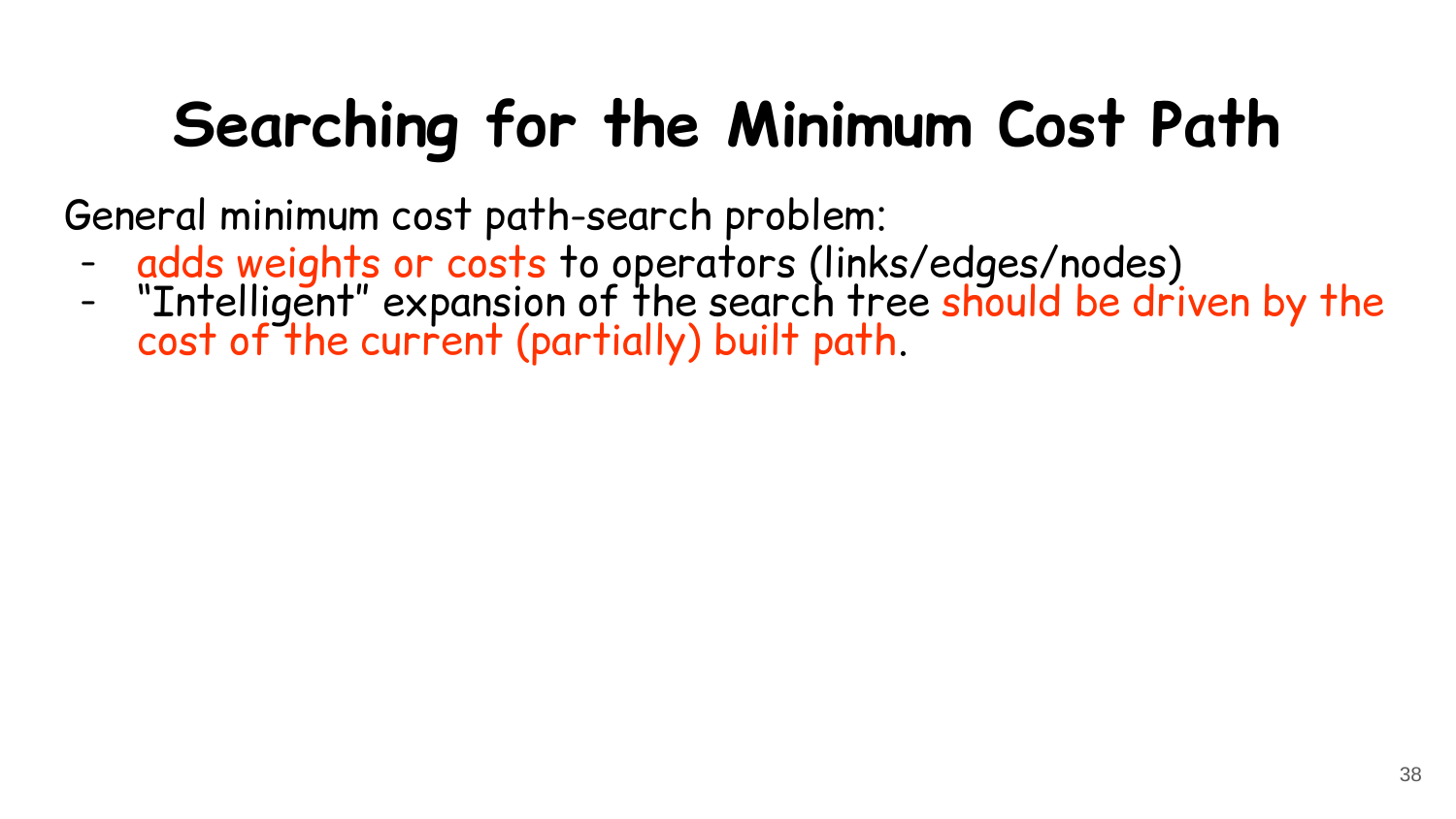

# Searching for the Minimum Cost Path
General minimum cost path-search problem:
adds weights or costs to operators (links/edges/nodes)
“Intelligent” expansion of the search tree should be driven by the cost of the current (partially) built path.

38